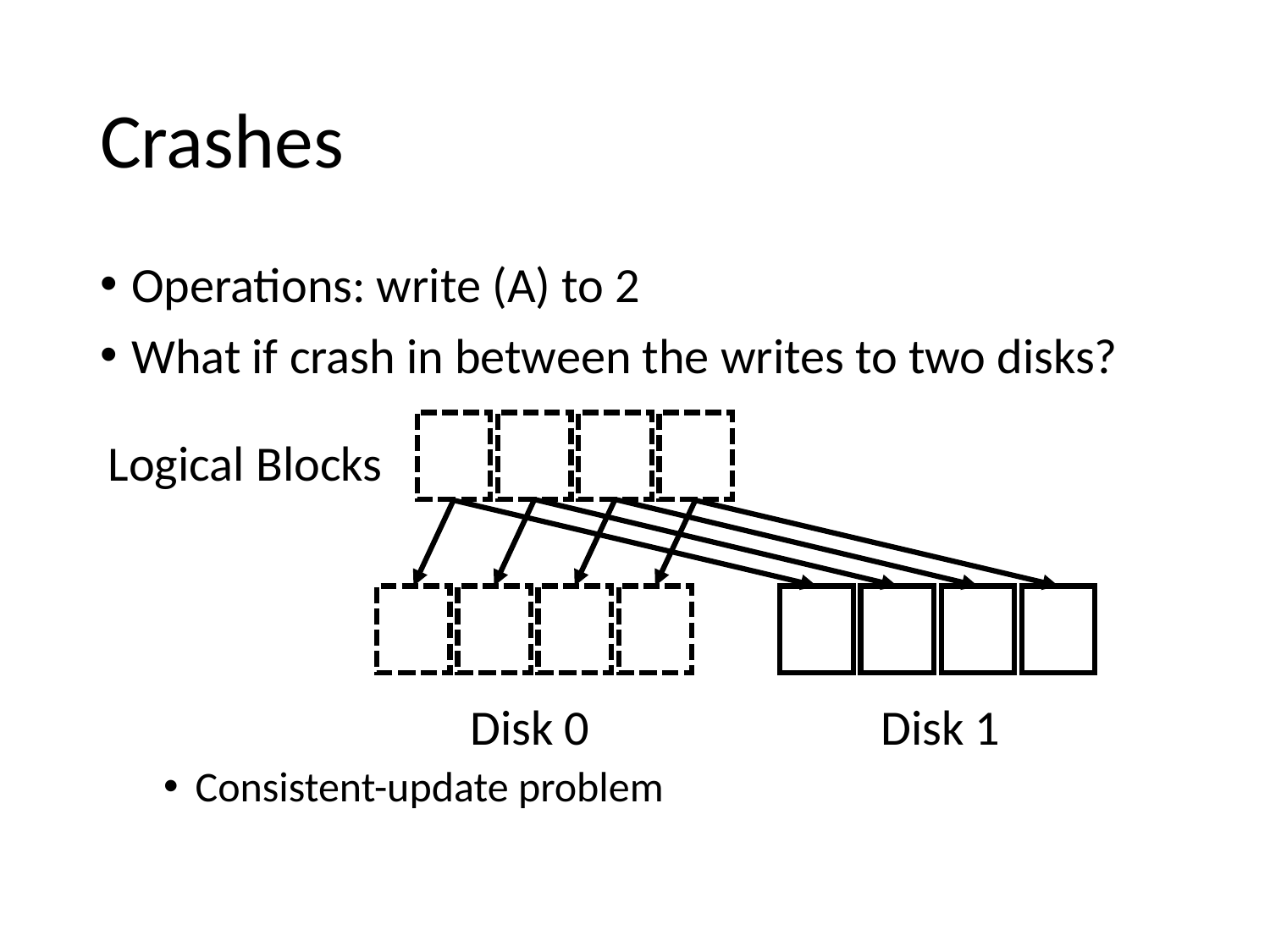

# Crashes
Operations: write (A) to 2
What if crash in between the writes to two disks?

  Logical Blocks

                                 Disk 0                          Disk 1
Consistent-update problem